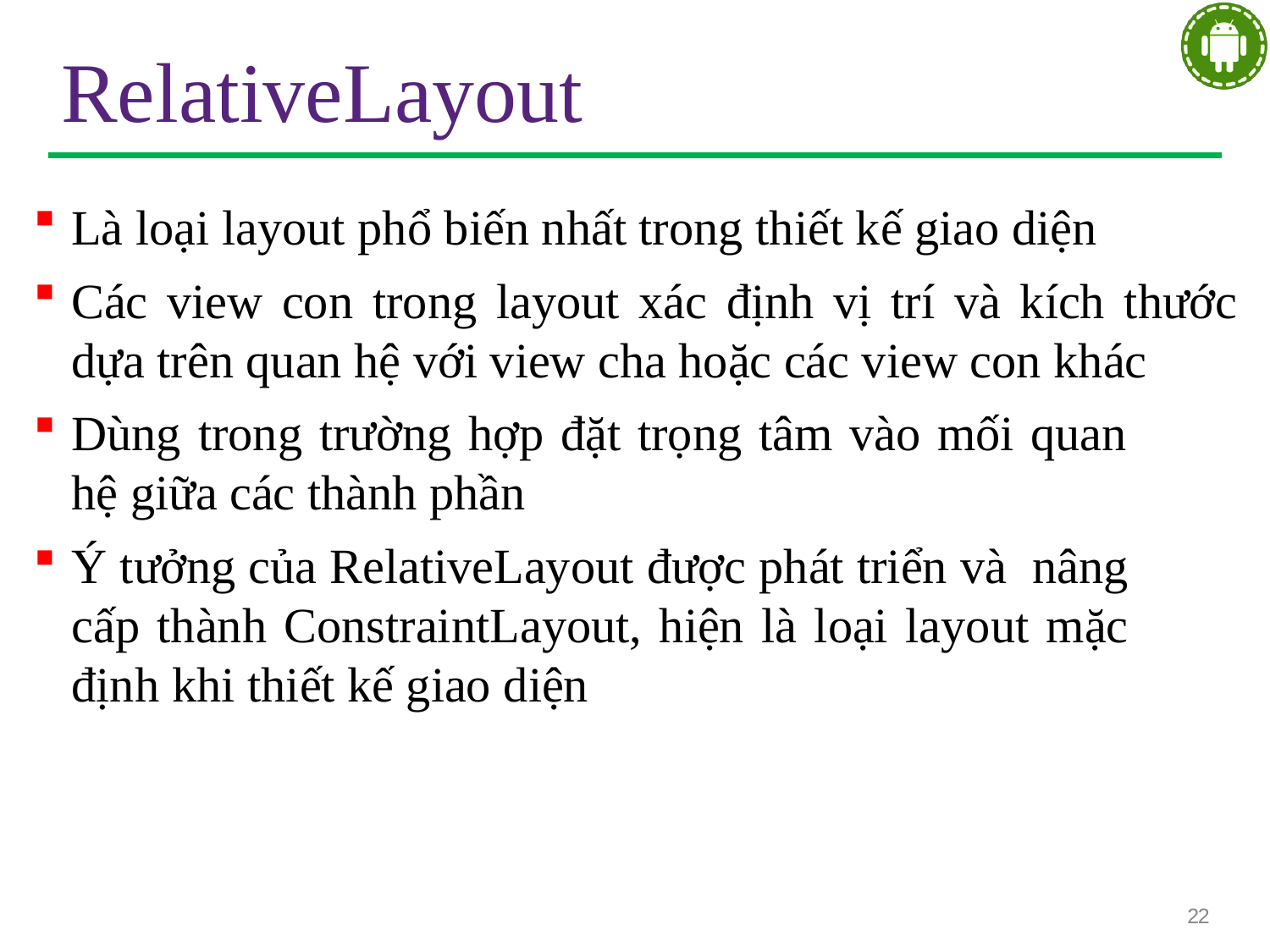

# RelativeLayout
Là loại layout phổ biến nhất trong thiết kế giao diện
Các view con trong layout xác định vị trí và kích thước dựa trên quan hệ với view cha hoặc các view con khác
Dùng trong trường hợp đặt trọng tâm vào mối quan hệ giữa các thành phần
Ý tưởng của RelativeLayout được phát triển và  nâng cấp thành ConstraintLayout, hiện là loại layout mặc định khi thiết kế giao diện
22